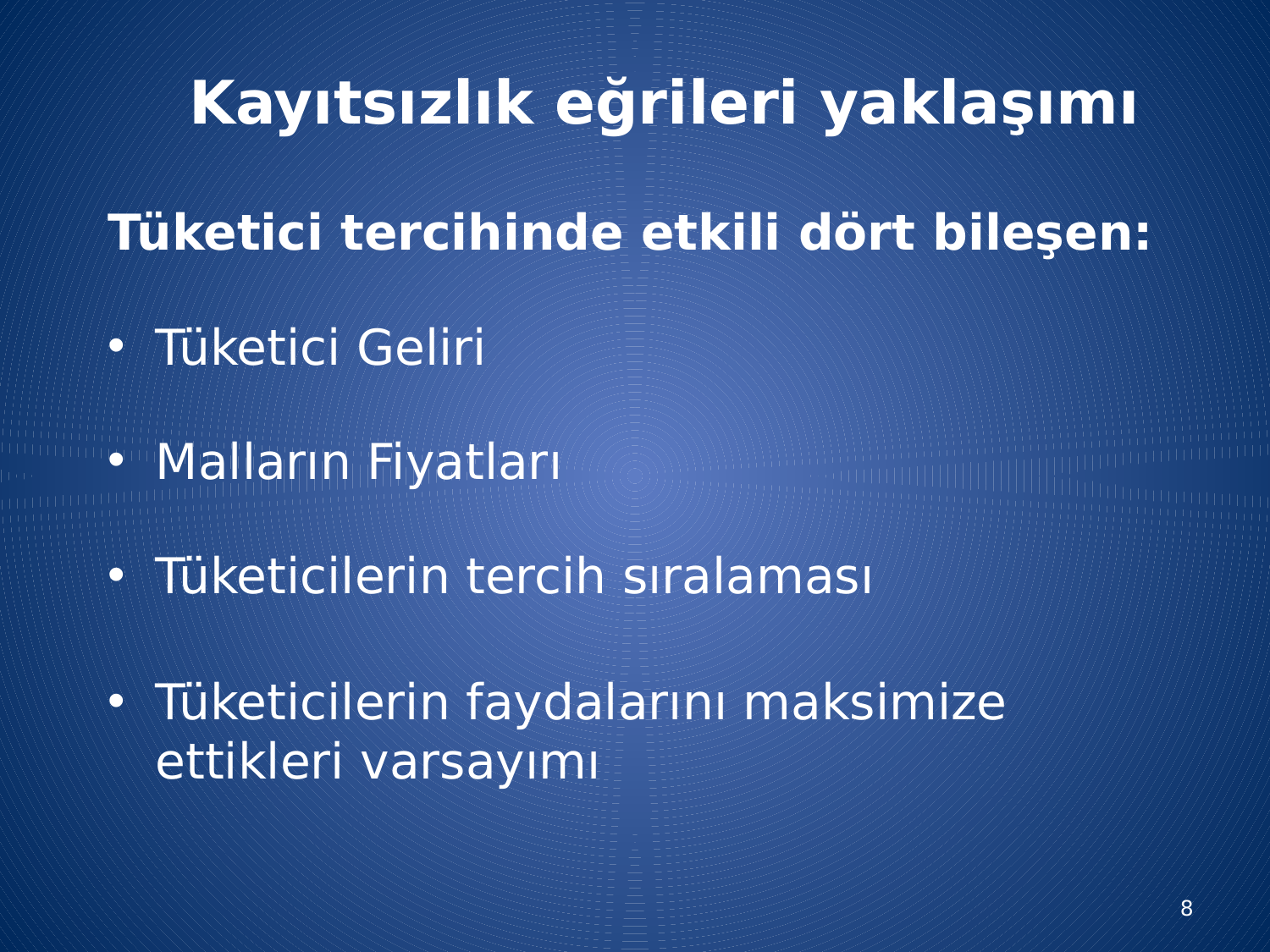

# Kayıtsızlık eğrileri yaklaşımı
Tüketici tercihinde etkili dört bileşen:

Tüketici Geliri

Malların Fiyatları

Tüketicilerin tercih sıralaması

Tüketicilerin faydalarını maksimize ettikleri varsayımı
8